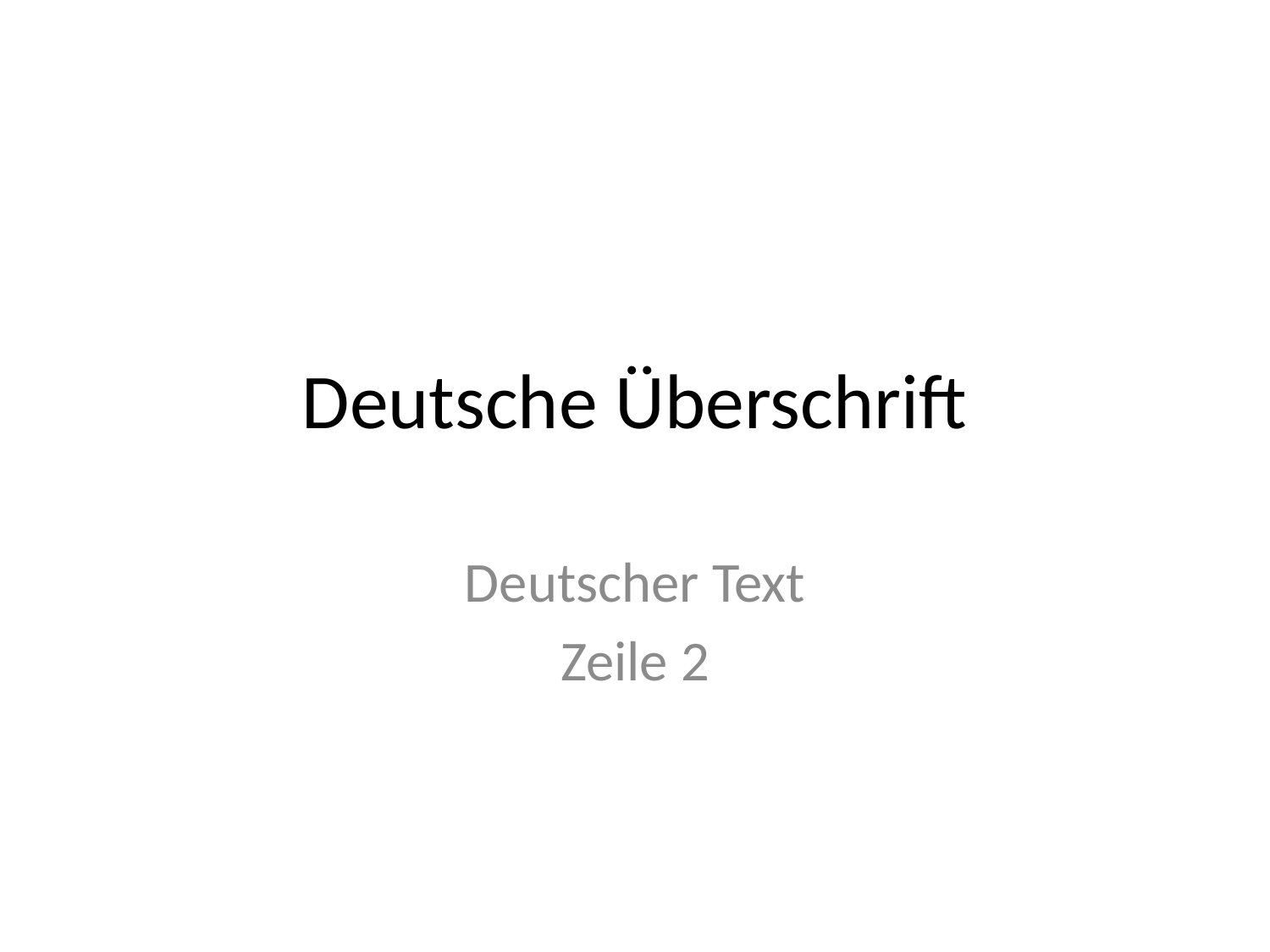

# Deutsche Überschrift
Deutscher Text
Zeile 2